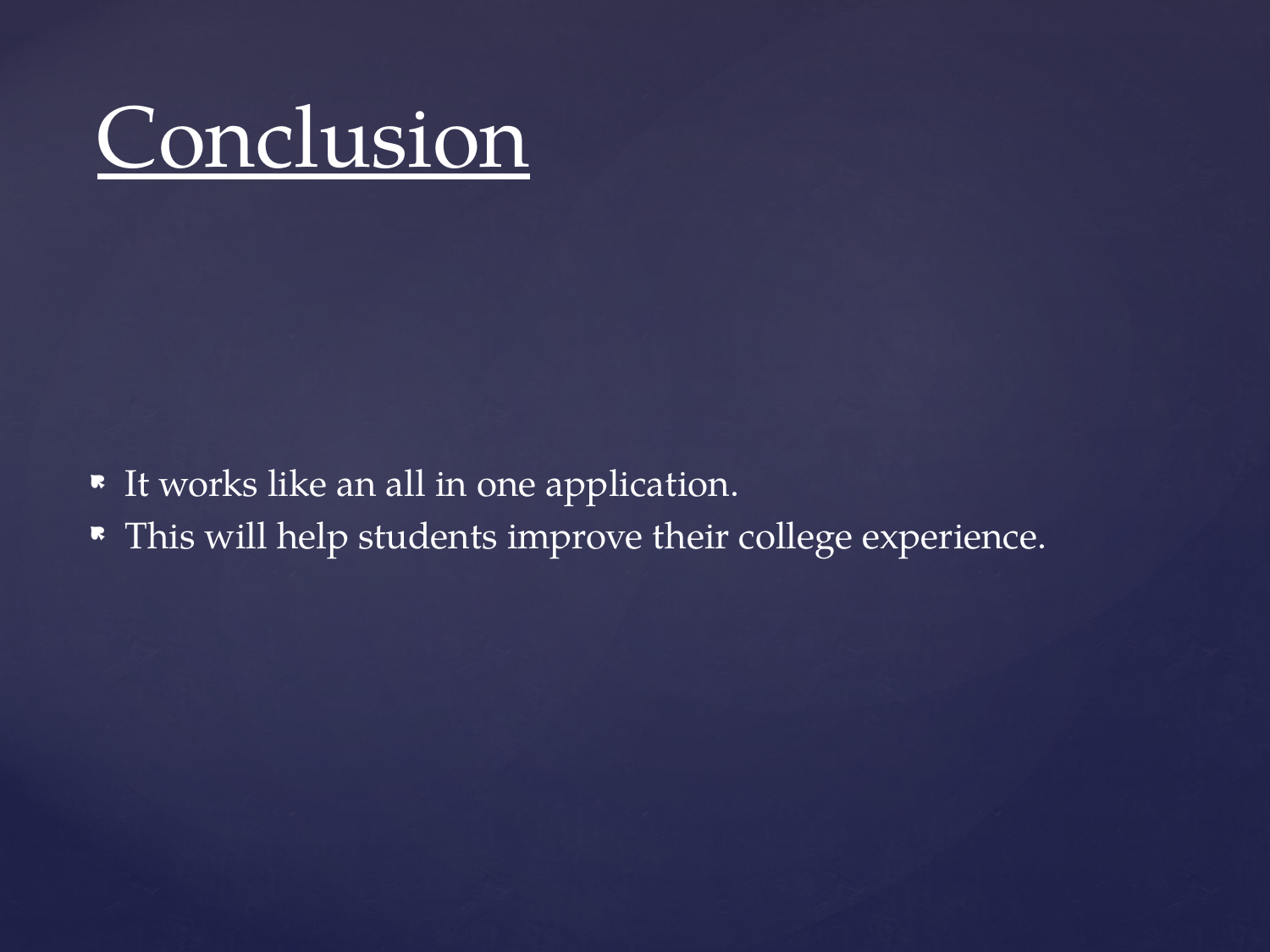

# Conclusion
It works like an all in one application.
This will help students improve their college experience.